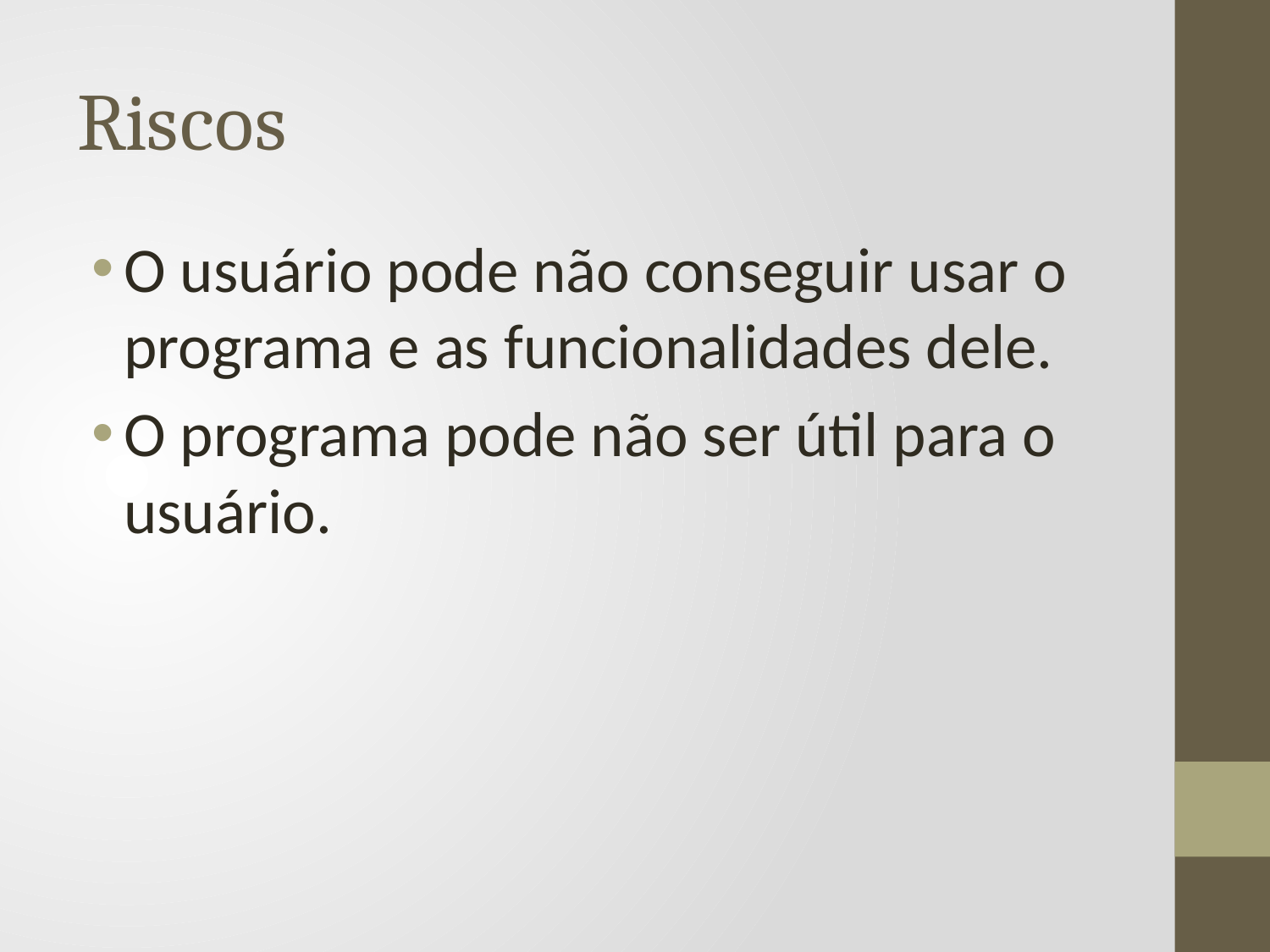

# Riscos
O usuário pode não conseguir usar o programa e as funcionalidades dele.
O programa pode não ser útil para o usuário.